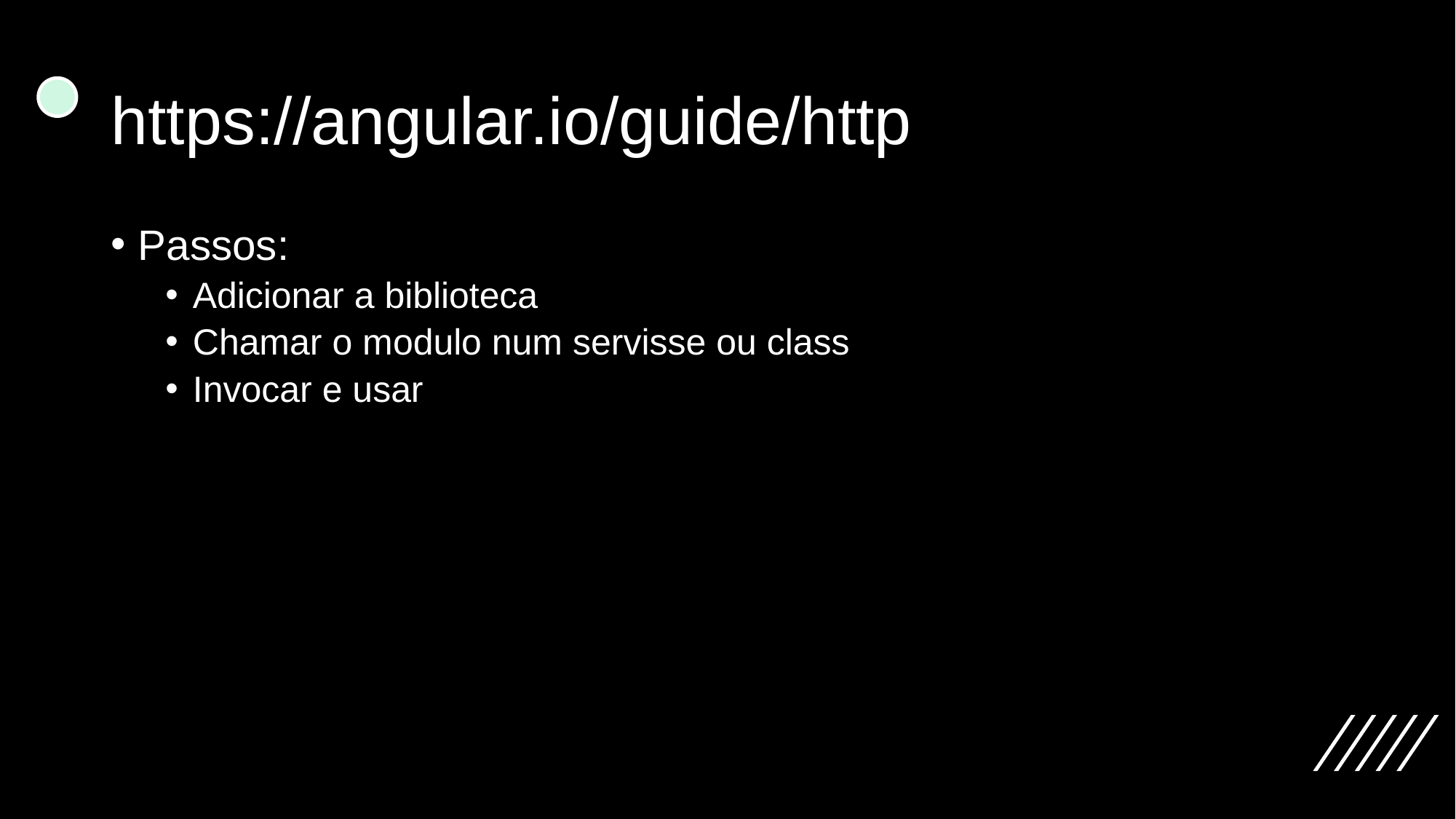

# https://angular.io/guide/http
Passos:
Adicionar a biblioteca
Chamar o modulo num servisse ou class
Invocar e usar